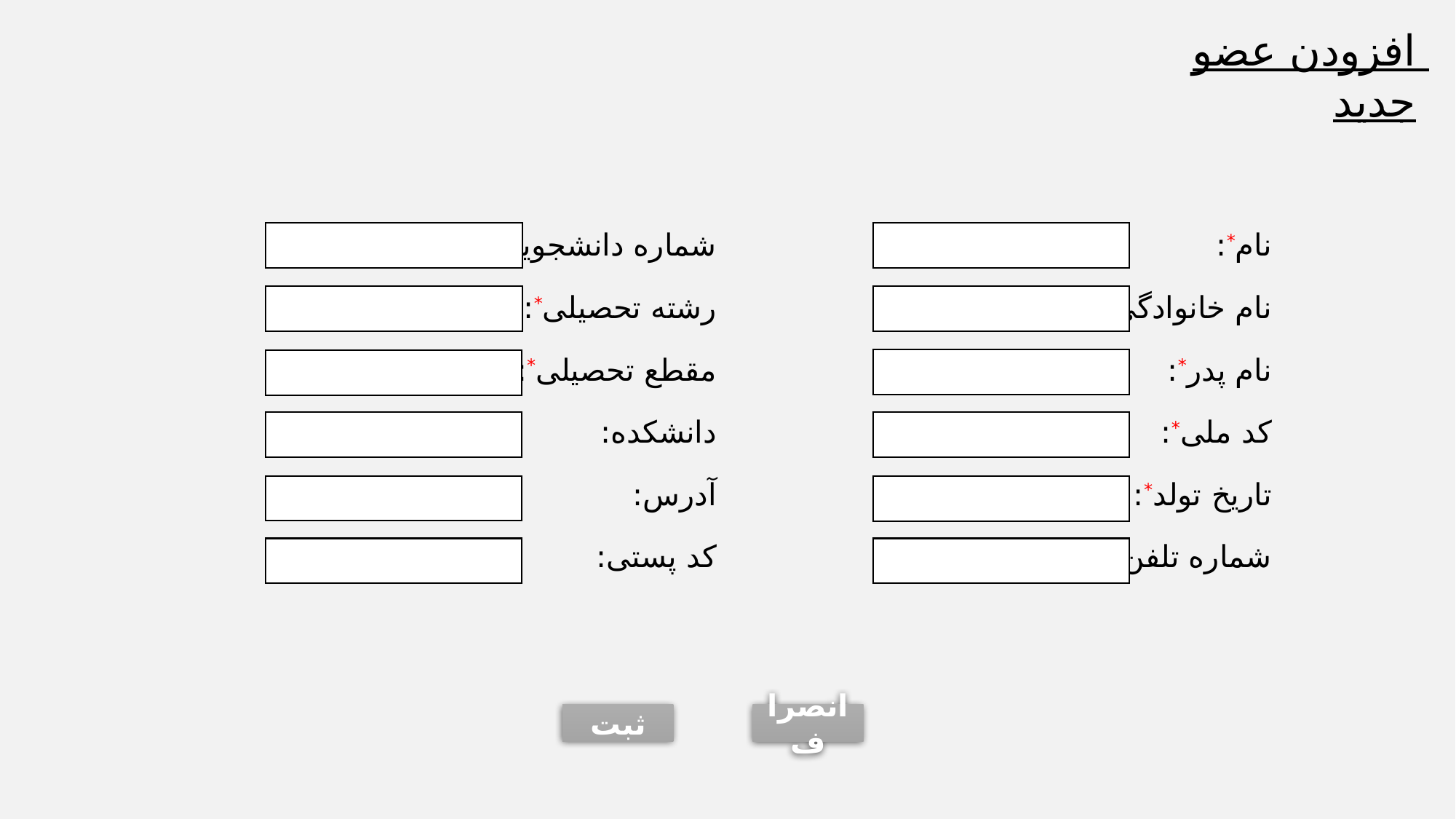

افزودن عضو جدید
|  | شماره دانشجویی\*: |  | نام\*: |
| --- | --- | --- | --- |
|  | رشته تحصیلی\*: |  | نام خانوادگی\*: |
|  | مقطع تحصیلی\*: |  | نام پدر\*: |
|  | دانشکده: |  | کد ملی\*: |
|  | آدرس: |  | تاریخ تولد\*: |
|  | کد پستی: |  | شماره تلفن: |

ثبت
انصراف